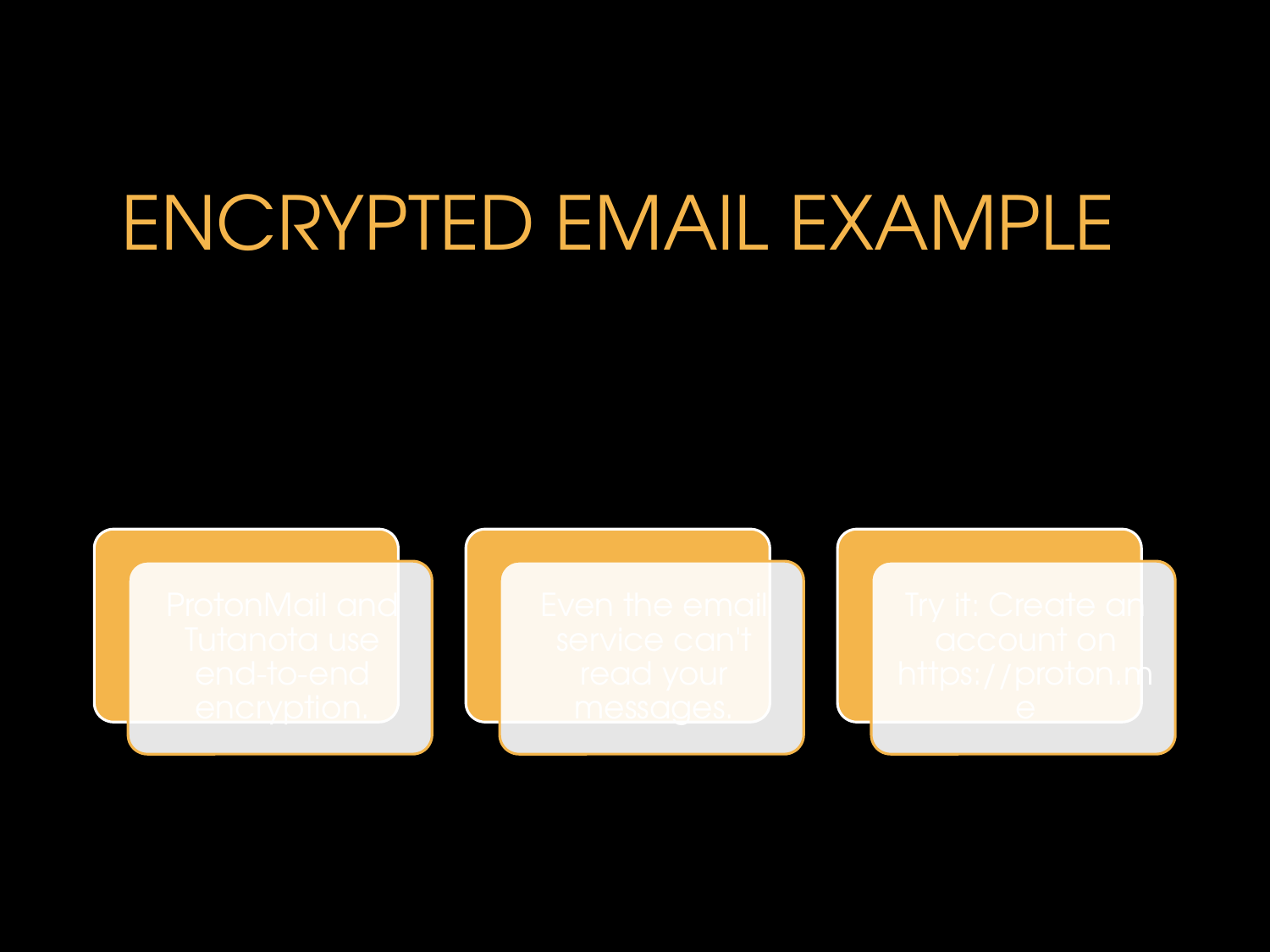

# Encrypted Email Example
ProtonMail and Tutanota use end-to-end encryption.
Even the email service can't read your messages.
Try it: Create an account on https://proton.me